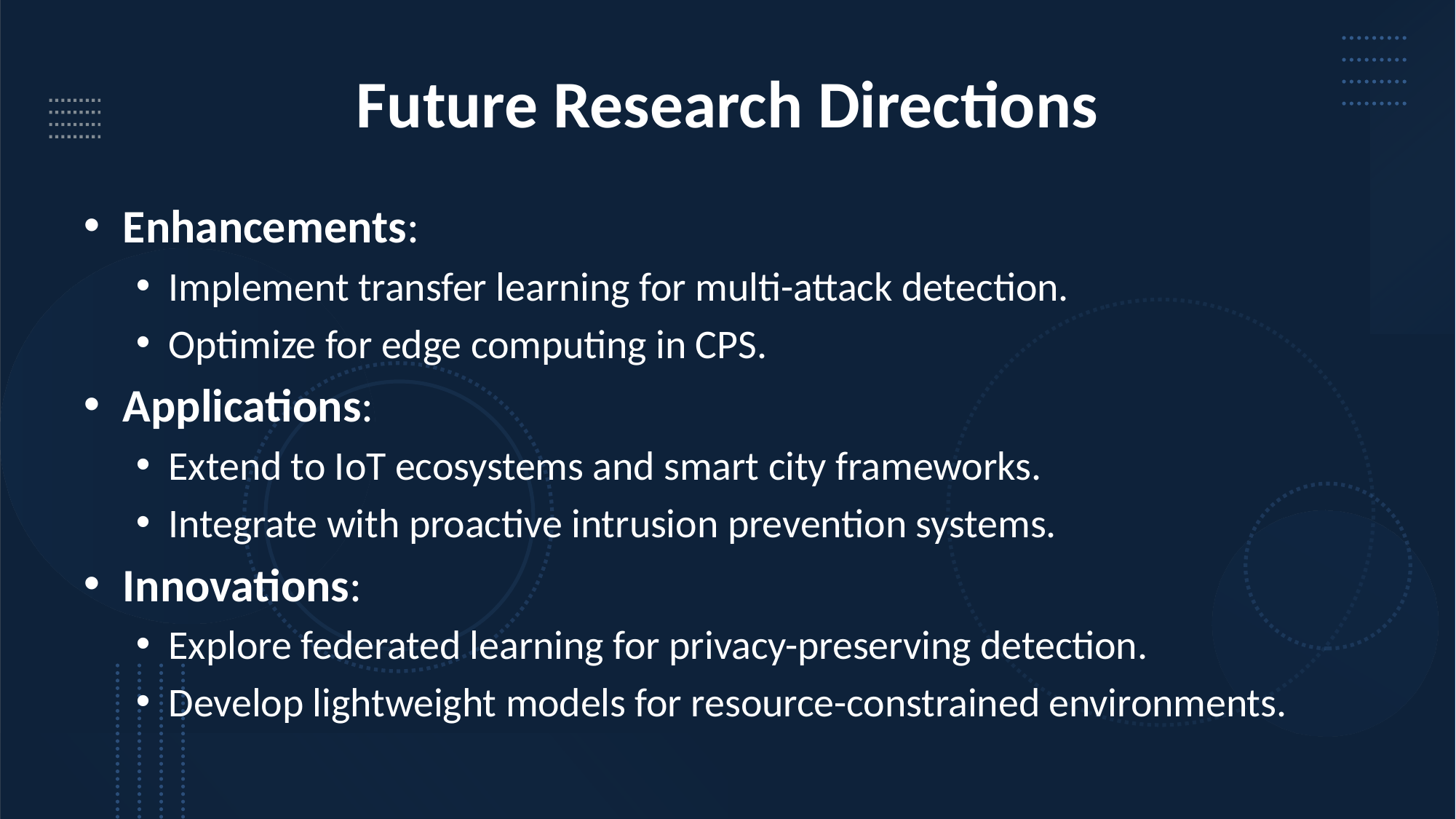

# Future Research Directions
Enhancements:
Implement transfer learning for multi-attack detection.
Optimize for edge computing in CPS.
Applications:
Extend to IoT ecosystems and smart city frameworks.
Integrate with proactive intrusion prevention systems.
Innovations:
Explore federated learning for privacy-preserving detection.
Develop lightweight models for resource-constrained environments.